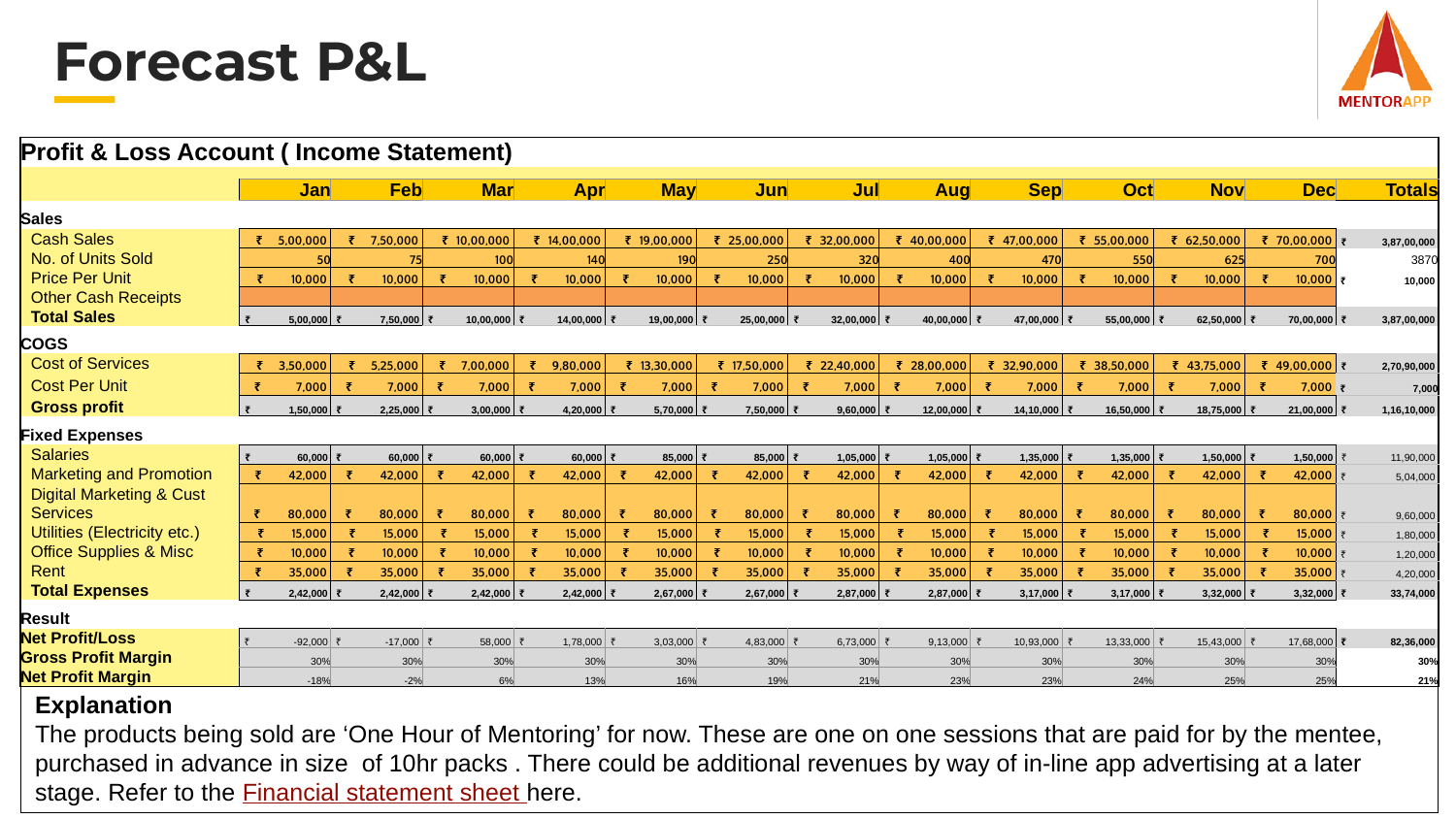

Forecast P&L

| Profit & Loss Account ( Income Statement) |  |  |  |  |  |  |  |  |  |  |  |  |  |
| --- | --- | --- | --- | --- | --- | --- | --- | --- | --- | --- | --- | --- | --- |
|  |  |  |  |  |  |  |  |  |  |  |  |  |  |
|  | Jan | Feb | Mar | Apr | May | Jun | Jul | Aug | Sep | Oct | Nov | Dec | Totals |
| Sales |  |  |  |  |  |  |  |  |  |  |  |  |  |
| Cash Sales | ₹ 5,00,000 | ₹ 7,50,000 | ₹ 10,00,000 | ₹ 14,00,000 | ₹ 19,00,000 | ₹ 25,00,000 | ₹ 32,00,000 | ₹ 40,00,000 | ₹ 47,00,000 | ₹ 55,00,000 | ₹ 62,50,000 | ₹ 70,00,000 | ₹ 3,87,00,000 |
| No. of Units Sold | 50 | 75 | 100 | 140 | 190 | 250 | 320 | 400 | 470 | 550 | 625 | 700 | 3870 |
| Price Per Unit | ₹ 10,000 | ₹ 10,000 | ₹ 10,000 | ₹ 10,000 | ₹ 10,000 | ₹ 10,000 | ₹ 10,000 | ₹ 10,000 | ₹ 10,000 | ₹ 10,000 | ₹ 10,000 | ₹ 10,000 | ₹ 10,000 |
| Other Cash Receipts |  |  |  |  |  |  |  |  |  |  |  |  |  |
| Total Sales | ₹ 5,00,000 | ₹ 7,50,000 | ₹ 10,00,000 | ₹ 14,00,000 | ₹ 19,00,000 | ₹ 25,00,000 | ₹ 32,00,000 | ₹ 40,00,000 | ₹ 47,00,000 | ₹ 55,00,000 | ₹ 62,50,000 | ₹ 70,00,000 | ₹ 3,87,00,000 |
| COGS |  |  |  |  |  |  |  |  |  |  |  |  |  |
| Cost of Services | ₹ 3,50,000 | ₹ 5,25,000 | ₹ 7,00,000 | ₹ 9,80,000 | ₹ 13,30,000 | ₹ 17,50,000 | ₹ 22,40,000 | ₹ 28,00,000 | ₹ 32,90,000 | ₹ 38,50,000 | ₹ 43,75,000 | ₹ 49,00,000 | ₹ 2,70,90,000 |
| Cost Per Unit | ₹ 7,000 | ₹ 7,000 | ₹ 7,000 | ₹ 7,000 | ₹ 7,000 | ₹ 7,000 | ₹ 7,000 | ₹ 7,000 | ₹ 7,000 | ₹ 7,000 | ₹ 7,000 | ₹ 7,000 | ₹ 7,000 |
| Gross profit | ₹ 1,50,000 | ₹ 2,25,000 | ₹ 3,00,000 | ₹ 4,20,000 | ₹ 5,70,000 | ₹ 7,50,000 | ₹ 9,60,000 | ₹ 12,00,000 | ₹ 14,10,000 | ₹ 16,50,000 | ₹ 18,75,000 | ₹ 21,00,000 | ₹ 1,16,10,000 |
| Fixed Expenses |  |  |  |  |  |  |  |  |  |  |  |  |  |
| Salaries | ₹ 60,000 | ₹ 60,000 | ₹ 60,000 | ₹ 60,000 | ₹ 85,000 | ₹ 85,000 | ₹ 1,05,000 | ₹ 1,05,000 | ₹ 1,35,000 | ₹ 1,35,000 | ₹ 1,50,000 | ₹ 1,50,000 | ₹ 11,90,000 |
| Marketing and Promotion | ₹ 42,000 | ₹ 42,000 | ₹ 42,000 | ₹ 42,000 | ₹ 42,000 | ₹ 42,000 | ₹ 42,000 | ₹ 42,000 | ₹ 42,000 | ₹ 42,000 | ₹ 42,000 | ₹ 42,000 | ₹ 5,04,000 |
| Digital Marketing & Cust Services | ₹ 80,000 | ₹ 80,000 | ₹ 80,000 | ₹ 80,000 | ₹ 80,000 | ₹ 80,000 | ₹ 80,000 | ₹ 80,000 | ₹ 80,000 | ₹ 80,000 | ₹ 80,000 | ₹ 80,000 | ₹ 9,60,000 |
| Utilities (Electricity etc.) | ₹ 15,000 | ₹ 15,000 | ₹ 15,000 | ₹ 15,000 | ₹ 15,000 | ₹ 15,000 | ₹ 15,000 | ₹ 15,000 | ₹ 15,000 | ₹ 15,000 | ₹ 15,000 | ₹ 15,000 | ₹ 1,80,000 |
| Office Supplies & Misc | ₹ 10,000 | ₹ 10,000 | ₹ 10,000 | ₹ 10,000 | ₹ 10,000 | ₹ 10,000 | ₹ 10,000 | ₹ 10,000 | ₹ 10,000 | ₹ 10,000 | ₹ 10,000 | ₹ 10,000 | ₹ 1,20,000 |
| Rent | ₹ 35,000 | ₹ 35,000 | ₹ 35,000 | ₹ 35,000 | ₹ 35,000 | ₹ 35,000 | ₹ 35,000 | ₹ 35,000 | ₹ 35,000 | ₹ 35,000 | ₹ 35,000 | ₹ 35,000 | ₹ 4,20,000 |
| Total Expenses | ₹ 2,42,000 | ₹ 2,42,000 | ₹ 2,42,000 | ₹ 2,42,000 | ₹ 2,67,000 | ₹ 2,67,000 | ₹ 2,87,000 | ₹ 2,87,000 | ₹ 3,17,000 | ₹ 3,17,000 | ₹ 3,32,000 | ₹ 3,32,000 | ₹ 33,74,000 |
| Result |  |  |  |  |  |  |  |  |  |  |  |  |  |
| Net Profit/Loss | ₹ -92,000 | ₹ -17,000 | ₹ 58,000 | ₹ 1,78,000 | ₹ 3,03,000 | ₹ 4,83,000 | ₹ 6,73,000 | ₹ 9,13,000 | ₹ 10,93,000 | ₹ 13,33,000 | ₹ 15,43,000 | ₹ 17,68,000 | ₹ 82,36,000 |
| Gross Profit Margin | 30% | 30% | 30% | 30% | 30% | 30% | 30% | 30% | 30% | 30% | 30% | 30% | 30% |
| Net Profit Margin | -18% | -2% | 6% | 13% | 16% | 19% | 21% | 23% | 23% | 24% | 25% | 25% | 21% |
Explanation
The products being sold are ‘One Hour of Mentoring’ for now. These are one on one sessions that are paid for by the mentee, purchased in advance in size  of 10hr packs . There could be additional revenues by way of in-line app advertising at a later stage. Refer to the Financial statement sheet here.